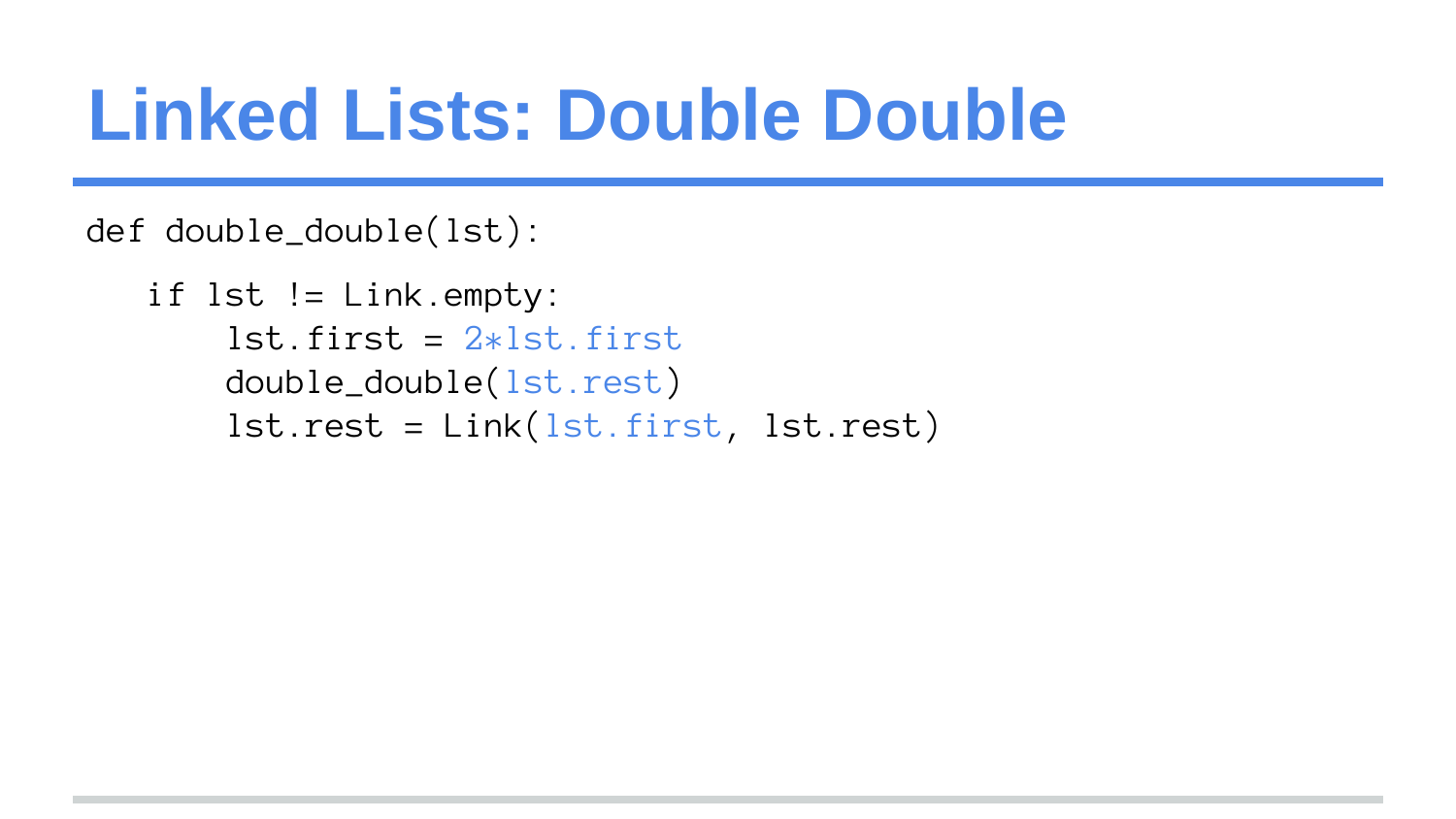

# Linked Lists: Double Double
def double_double(lst):
   if lst != Link.empty:
       lst.first = 2*lst.first
       double_double(lst.rest)
       lst.rest = Link(lst.first, lst.rest)